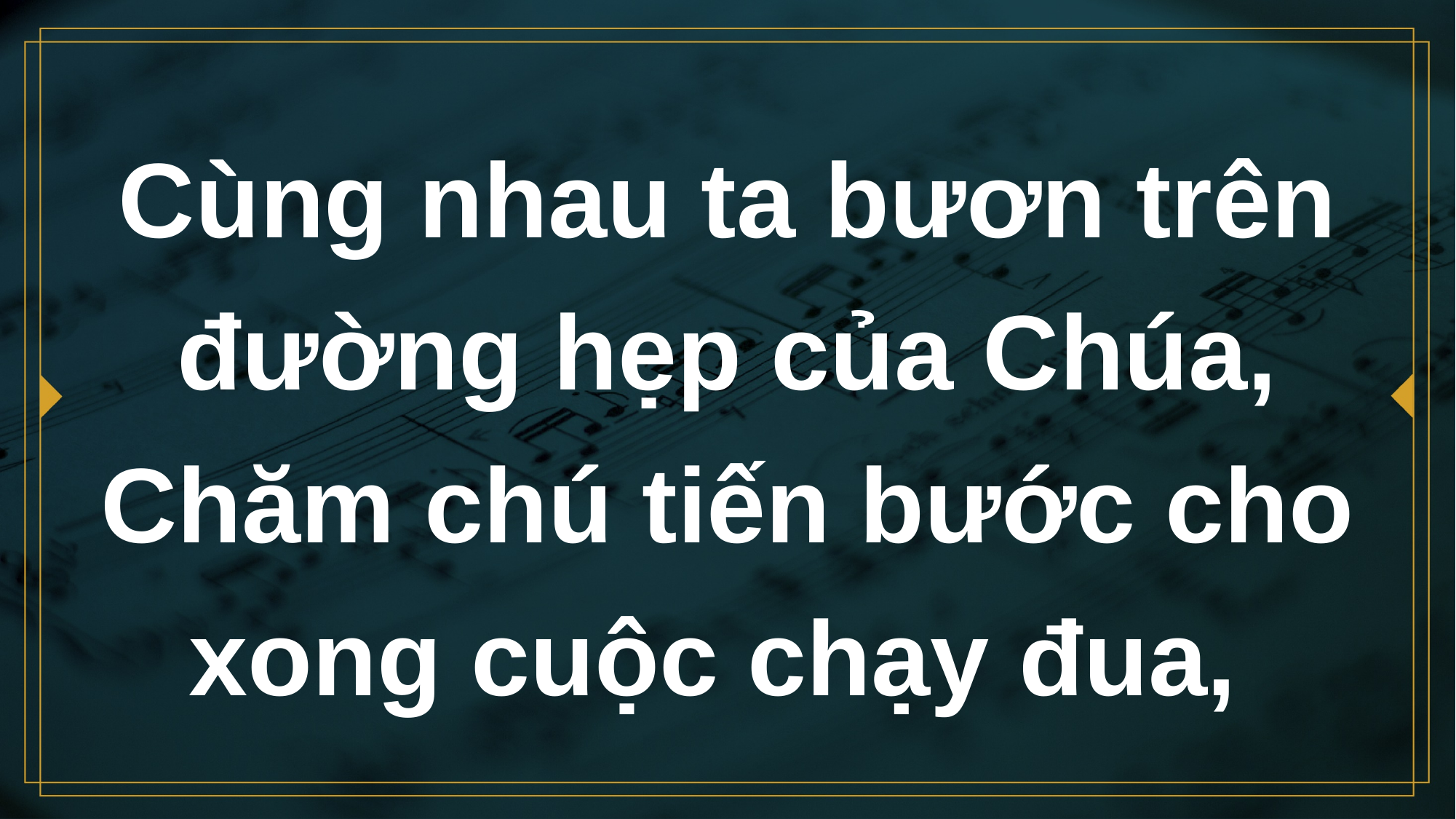

# Cùng nhau ta bươn trên đường hẹp của Chúa, Chăm chú tiến bước cho xong cuộc chạy đua,